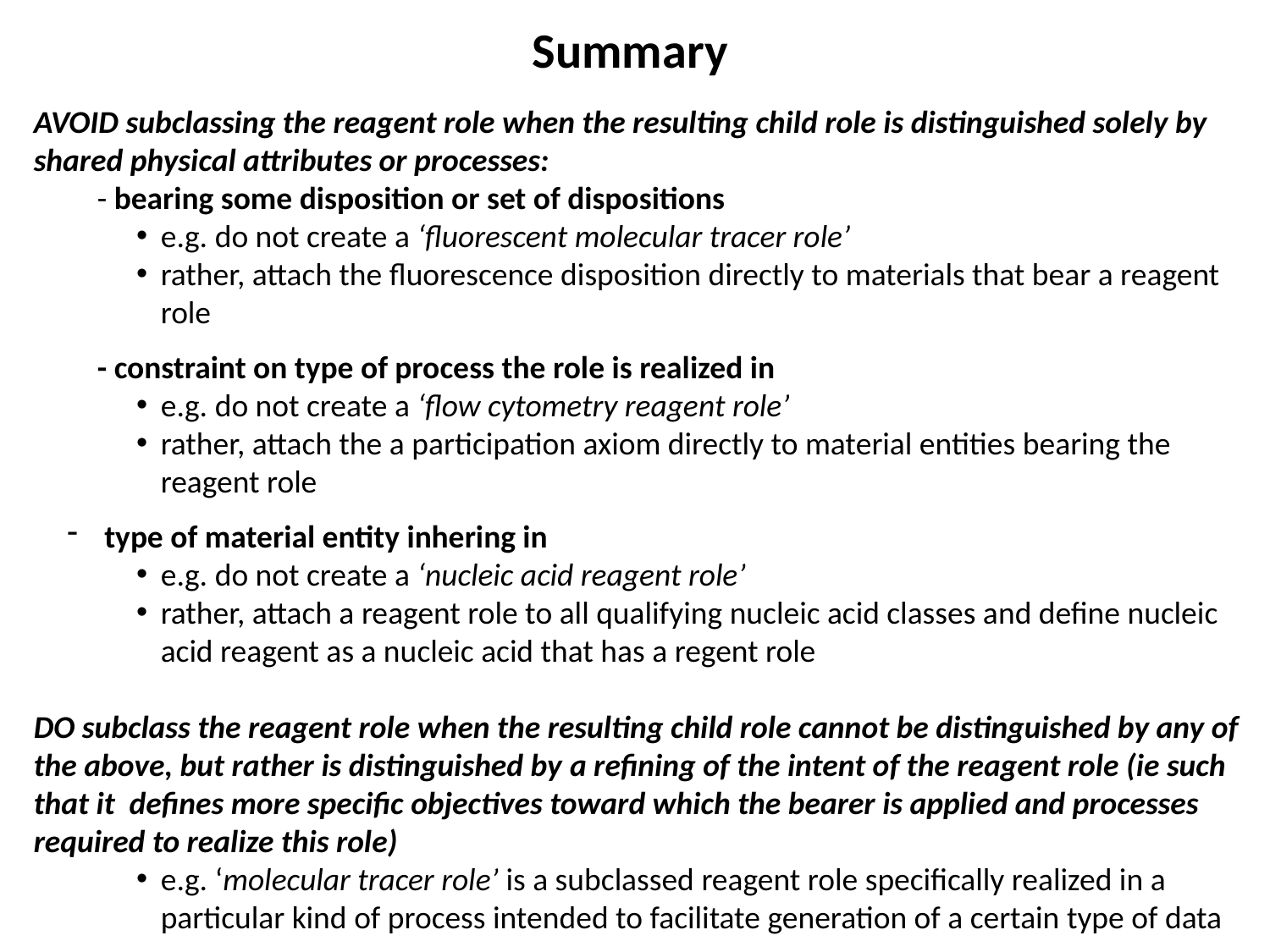

Summary
AVOID subclassing the reagent role when the resulting child role is distinguished solely by shared physical attributes or processes:
- bearing some disposition or set of dispositions
e.g. do not create a ‘fluorescent molecular tracer role’
rather, attach the fluorescence disposition directly to materials that bear a reagent role

- constraint on type of process the role is realized in
e.g. do not create a ‘flow cytometry reagent role’
rather, attach the a participation axiom directly to material entities bearing the reagent role

 type of material entity inhering in
e.g. do not create a ‘nucleic acid reagent role’
rather, attach a reagent role to all qualifying nucleic acid classes and define nucleic acid reagent as a nucleic acid that has a regent role

DO subclass the reagent role when the resulting child role cannot be distinguished by any of the above, but rather is distinguished by a refining of the intent of the reagent role (ie such that it  defines more specific objectives toward which the bearer is applied and processes required to realize this role)
e.g. ‘molecular tracer role’ is a subclassed reagent role specifically realized in a particular kind of process intended to facilitate generation of a certain type of data